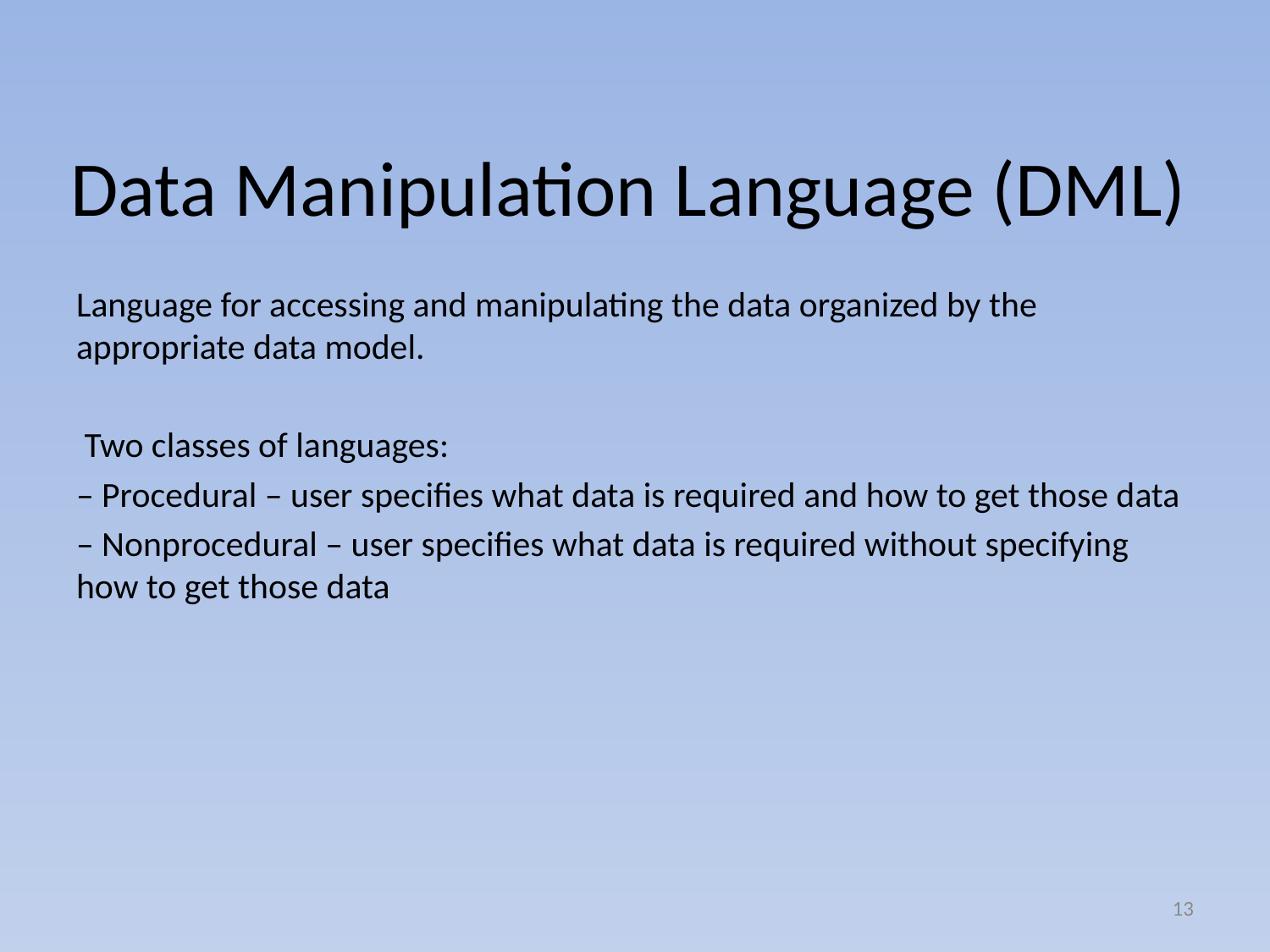

# Data Manipulation Language (DML)
Language for accessing and manipulating the data organized by the appropriate data model.

 Two classes of languages:
– Procedural – user speciﬁes what data is required and how to get those data
– Nonprocedural – user speciﬁes what data is required without specifying how to get those data
13